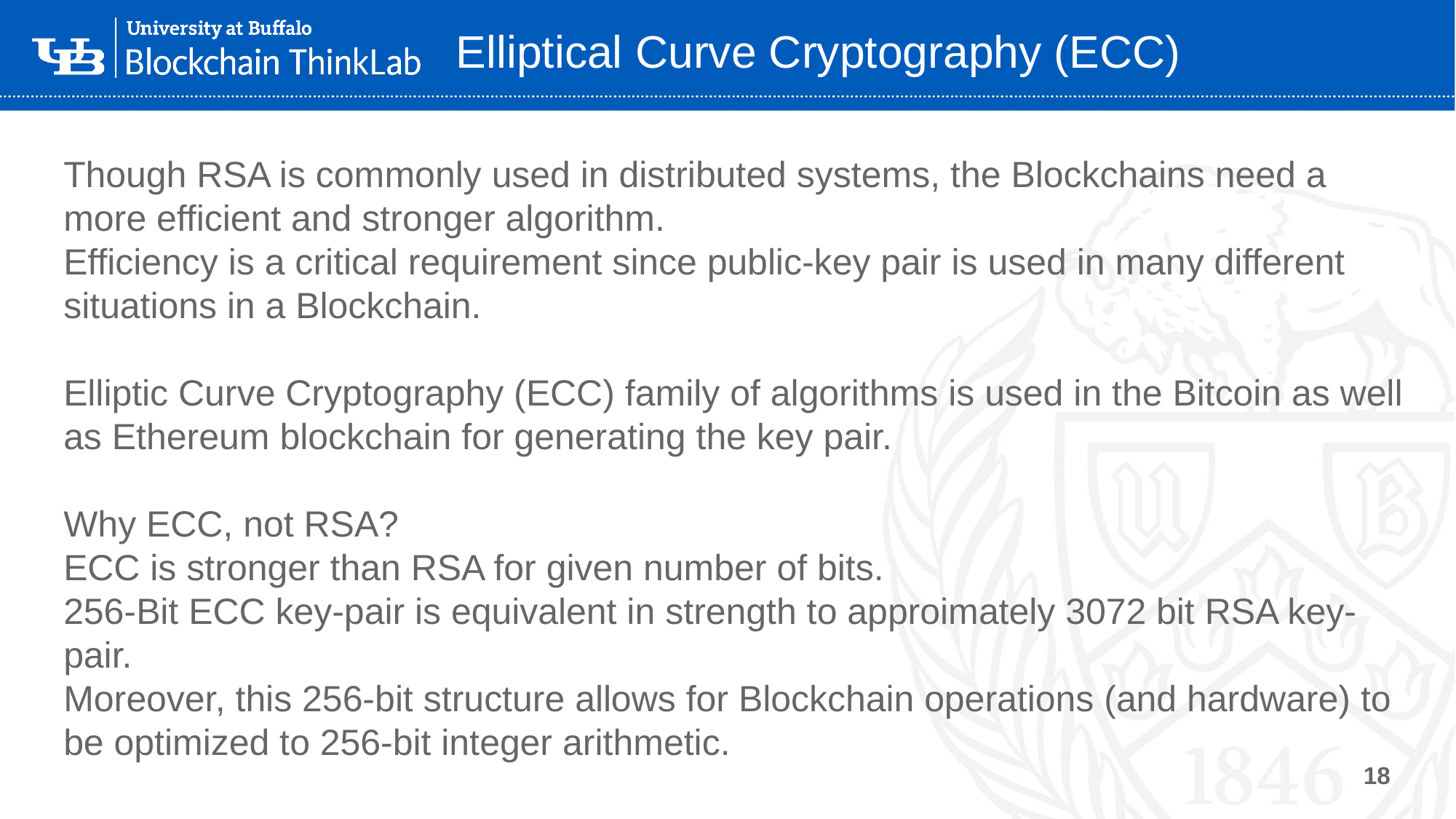

# Elliptical Curve Cryptography (ECC)
Though RSA is commonly used in distributed systems, the Blockchains need a more efficient and stronger algorithm.
Efficiency is a critical requirement since public-key pair is used in many different situations in a Blockchain.

Elliptic Curve Cryptography (ECC) family of algorithms is used in the Bitcoin as well as Ethereum blockchain for generating the key pair.

Why ECC, not RSA?
ECC is stronger than RSA for given number of bits.
256-Bit ECC key-pair is equivalent in strength to approimately 3072 bit RSA key-pair.
Moreover, this 256-bit structure allows for Blockchain operations (and hardware) to be optimized to 256-bit integer arithmetic.